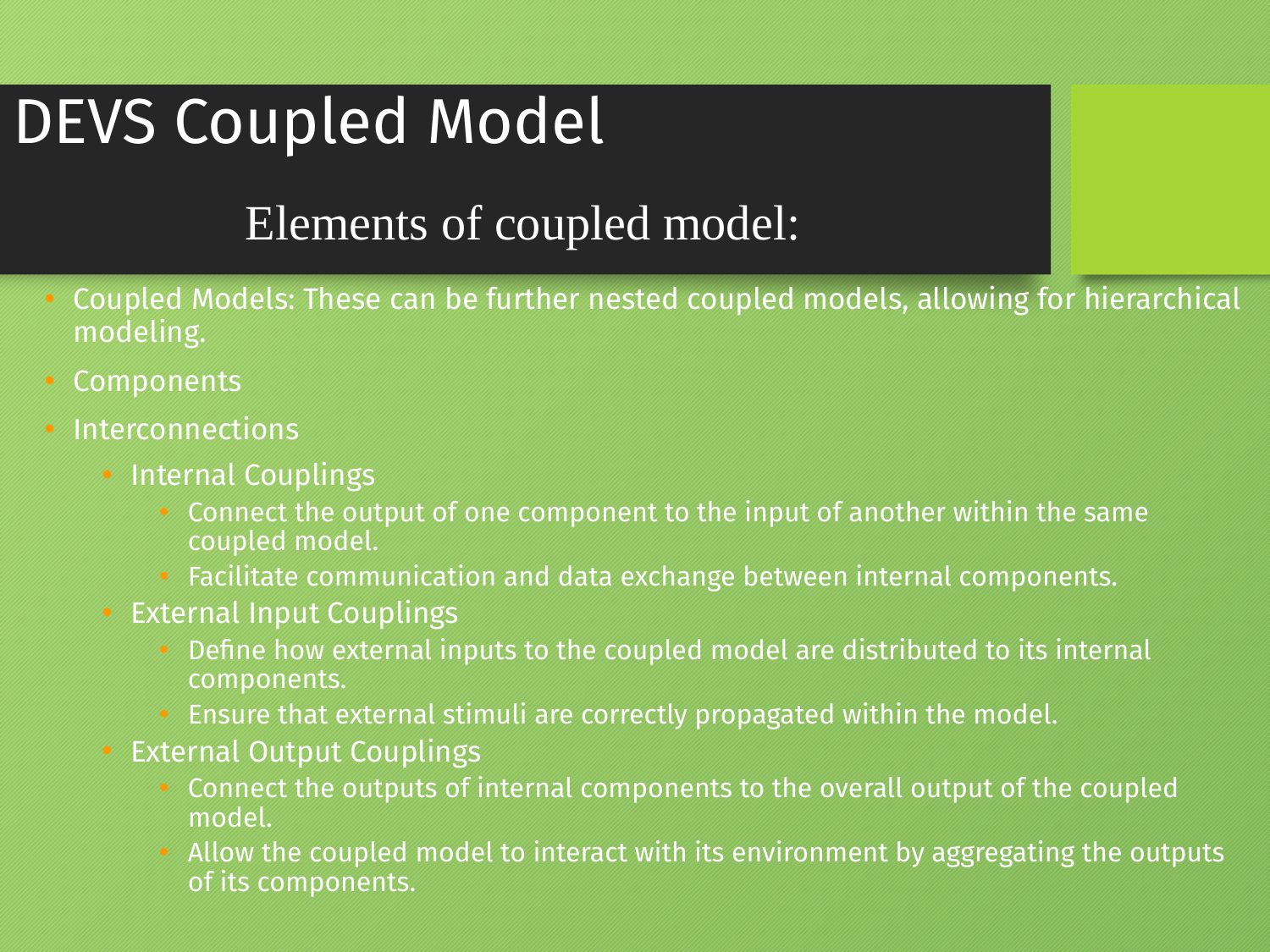

# DEVS Coupled Model
Elements of coupled model:
Coupled Models: These can be further nested coupled models, allowing for hierarchical modeling.
Components
Interconnections
Internal Couplings
Connect the output of one component to the input of another within the same coupled model.
Facilitate communication and data exchange between internal components.
External Input Couplings
Define how external inputs to the coupled model are distributed to its internal components.
Ensure that external stimuli are correctly propagated within the model.
External Output Couplings
Connect the outputs of internal components to the overall output of the coupled model.
Allow the coupled model to interact with its environment by aggregating the outputs of its components.